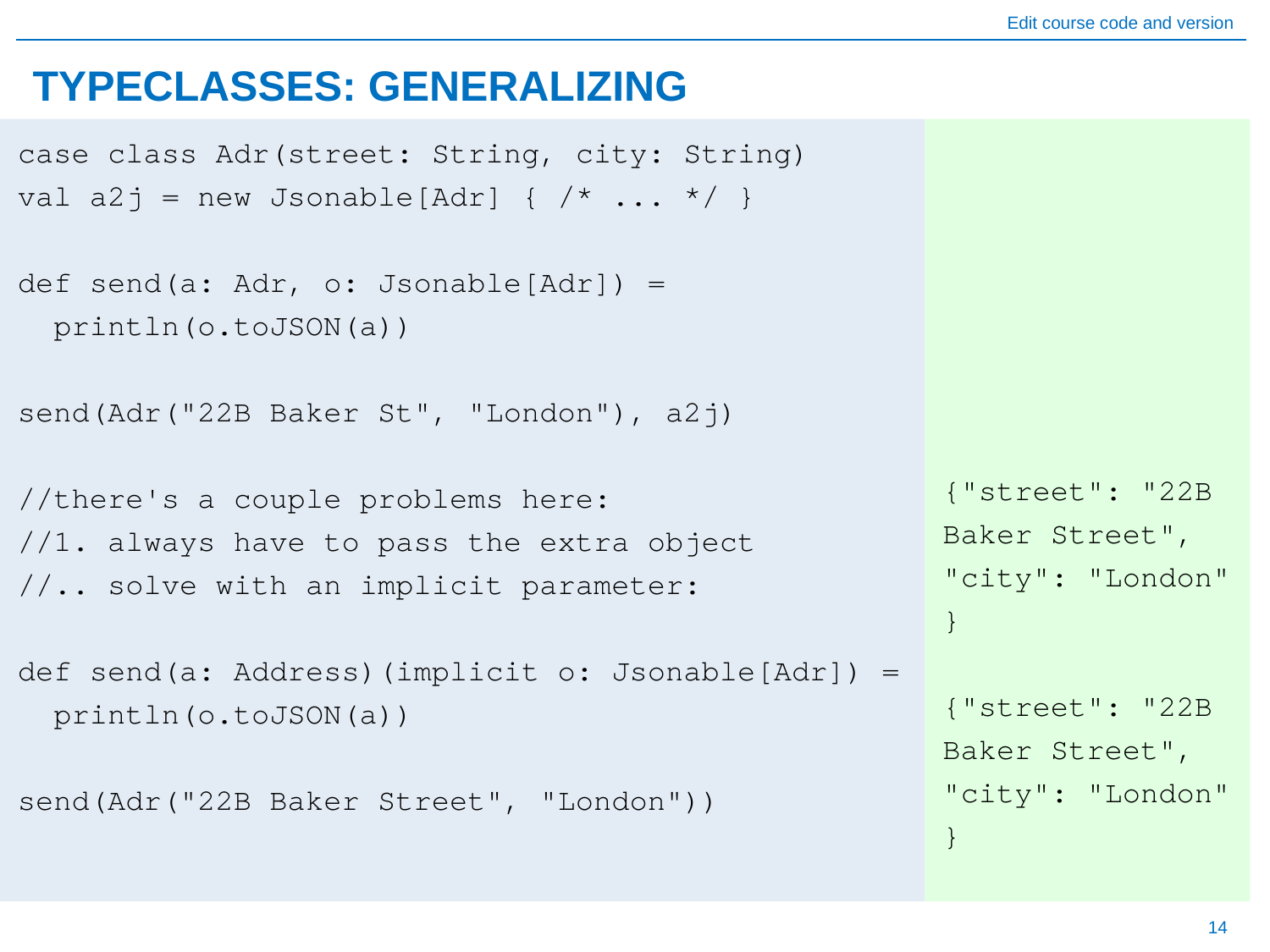

# TYPECLASSES: GENERALIZING

{"street": "22B Baker Street", "city": "London" }

{"street": "22B Baker Street", "city": "London" }

case class Adr(street: String, city: String)
val a2j = new Jsonable[Adr] { /* ... */ }

def send(a: Adr, o: Jsonable[Adr]) =
  println(o.toJSON(a))
send(Adr("22B Baker St", "London"), a2j)
//there's a couple problems here:
//1. always have to pass the extra object
//.. solve with an implicit parameter:
def send(a: Address)(implicit o: Jsonable[Adr]) =
  println(o.toJSON(a))
send(Adr("22B Baker Street", "London"))